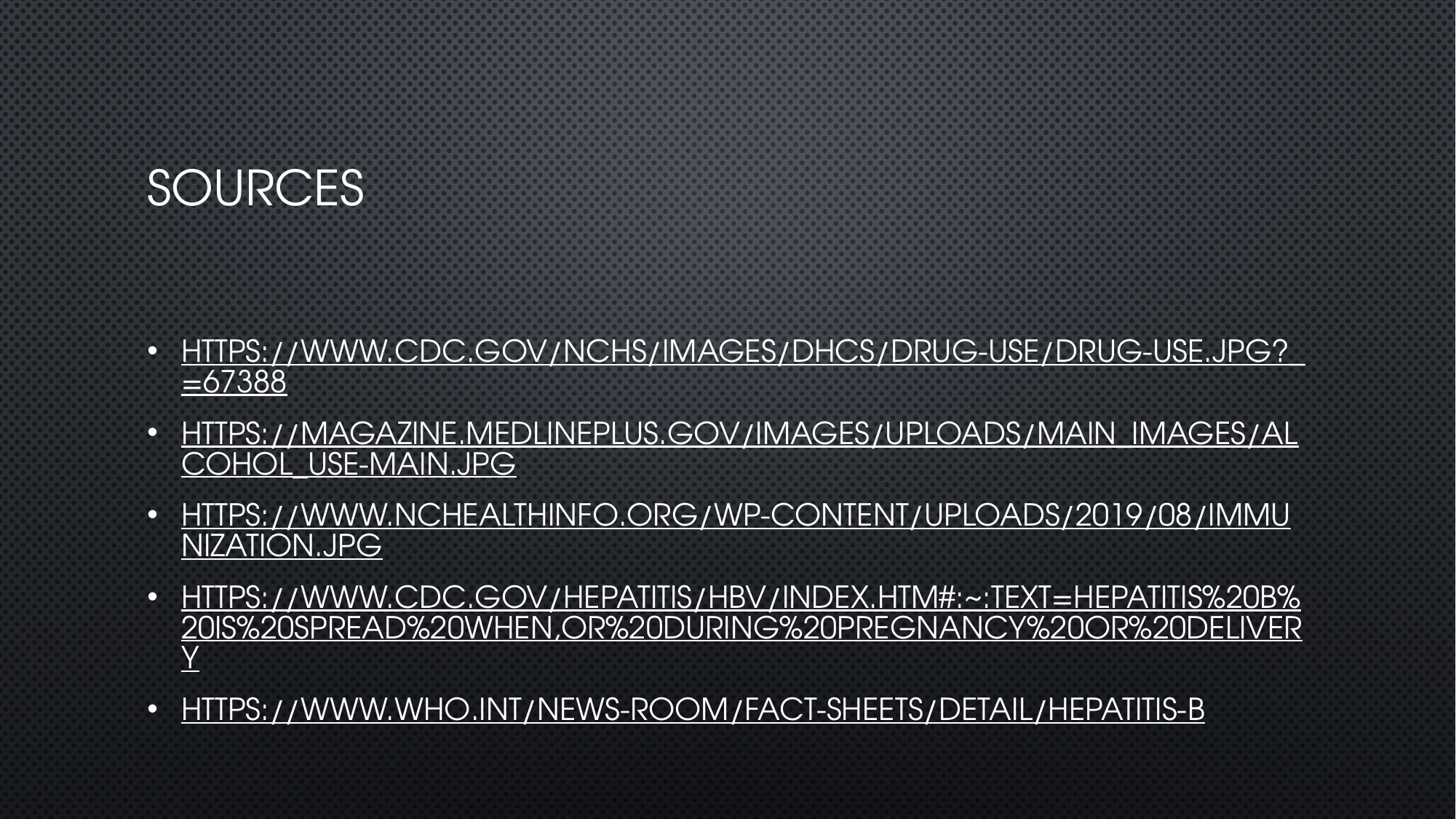

# Sources
https://www.cdc.gov/nchs/images/dhcs/drug-use/drug-use.jpg?_=67388
https://magazine.medlineplus.gov/images/uploads/main_images/Alcohol_use-main.jpg
https://www.nchealthinfo.org/wp-content/uploads/2019/08/Immunization.jpg
https://www.cdc.gov/hepatitis/hbv/index.htm#:~:text=Hepatitis%20B%20is%20spread%20when,or%20during%20pregnancy%20or%20delivery
https://www.who.int/news-room/fact-sheets/detail/hepatitis-b